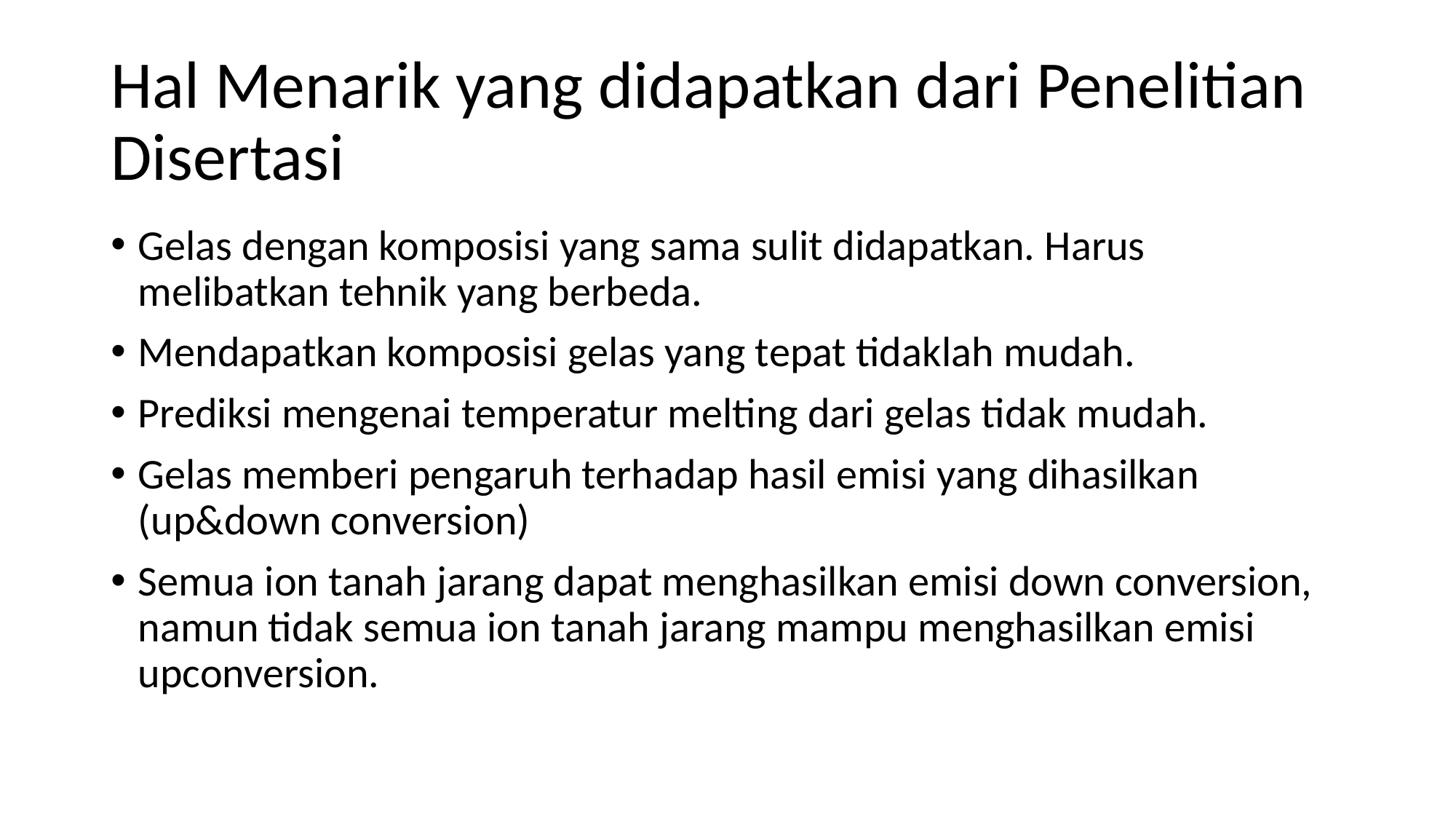

# Hal Menarik yang didapatkan dari Penelitian Disertasi
Gelas dengan komposisi yang sama sulit didapatkan. Harus melibatkan tehnik yang berbeda.
Mendapatkan komposisi gelas yang tepat tidaklah mudah.
Prediksi mengenai temperatur melting dari gelas tidak mudah.
Gelas memberi pengaruh terhadap hasil emisi yang dihasilkan (up&down conversion)
Semua ion tanah jarang dapat menghasilkan emisi down conversion, namun tidak semua ion tanah jarang mampu menghasilkan emisi upconversion.